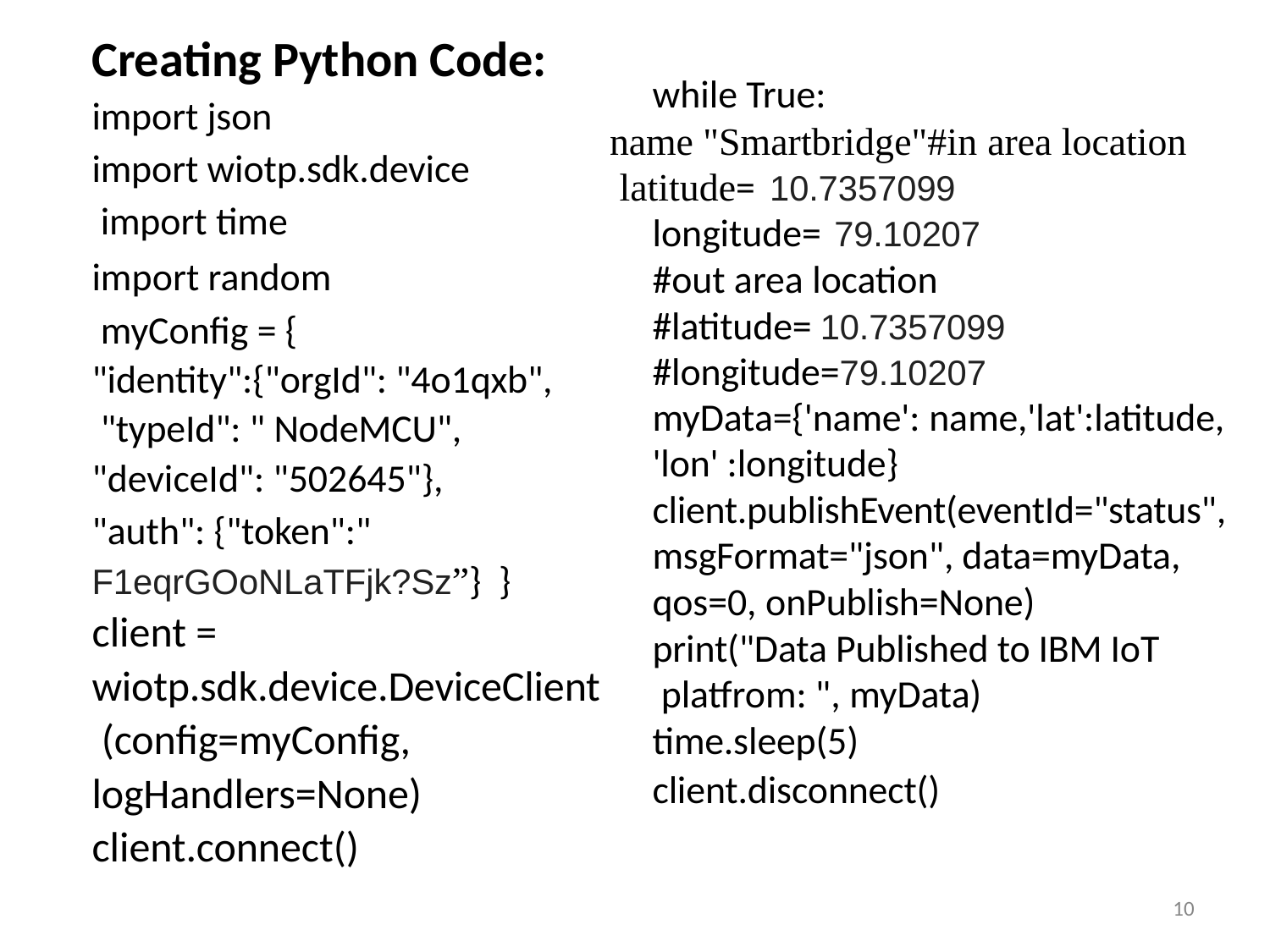

# Creating Python Code:
while True:
name "Smartbridge"#in area location  latitude= 10.7357099
longitude= 79.10207
#out area location  #latitude= 10.7357099
#longitude=79.10207  myData={'name': name,'lat':latitude,  'lon' :longitude}  client.publishEvent(eventId="status",  msgFormat="json", data=myData,  qos=0, onPublish=None)
print("Data Published to IBM IoT  platfrom: ", myData)  time.sleep(5)
client.disconnect()
import json
import wiotp.sdk.device  import time
import random  myConfig = {
"identity":{"orgId": "4o1qxb",  "typeId": " NodeMCU",
"deviceId": "502645"},
"auth": {"token":"  F1eqrGOoNLaTFjk?Sz”} }  client =  wiotp.sdk.device.DeviceClient  (config=myConfig,  logHandlers=None)  client.connect()
10